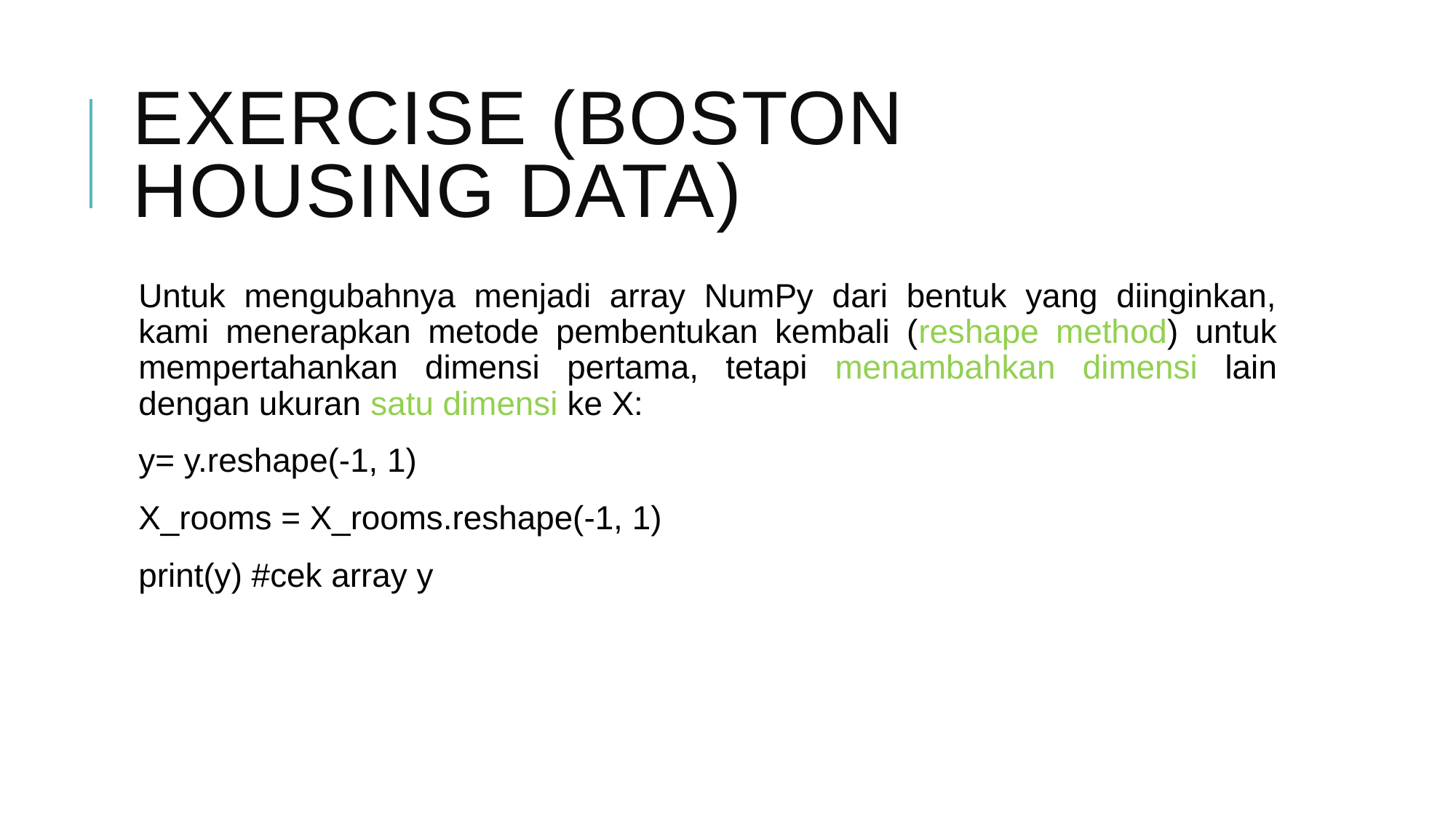

# Exercise (Boston housing data)
Untuk mengubahnya menjadi array NumPy dari bentuk yang diinginkan, kami menerapkan metode pembentukan kembali (reshape method) untuk mempertahankan dimensi pertama, tetapi menambahkan dimensi lain dengan ukuran satu dimensi ke X:
y= y.reshape(-1, 1)
X_rooms = X_rooms.reshape(-1, 1)
print(y) #cek array y